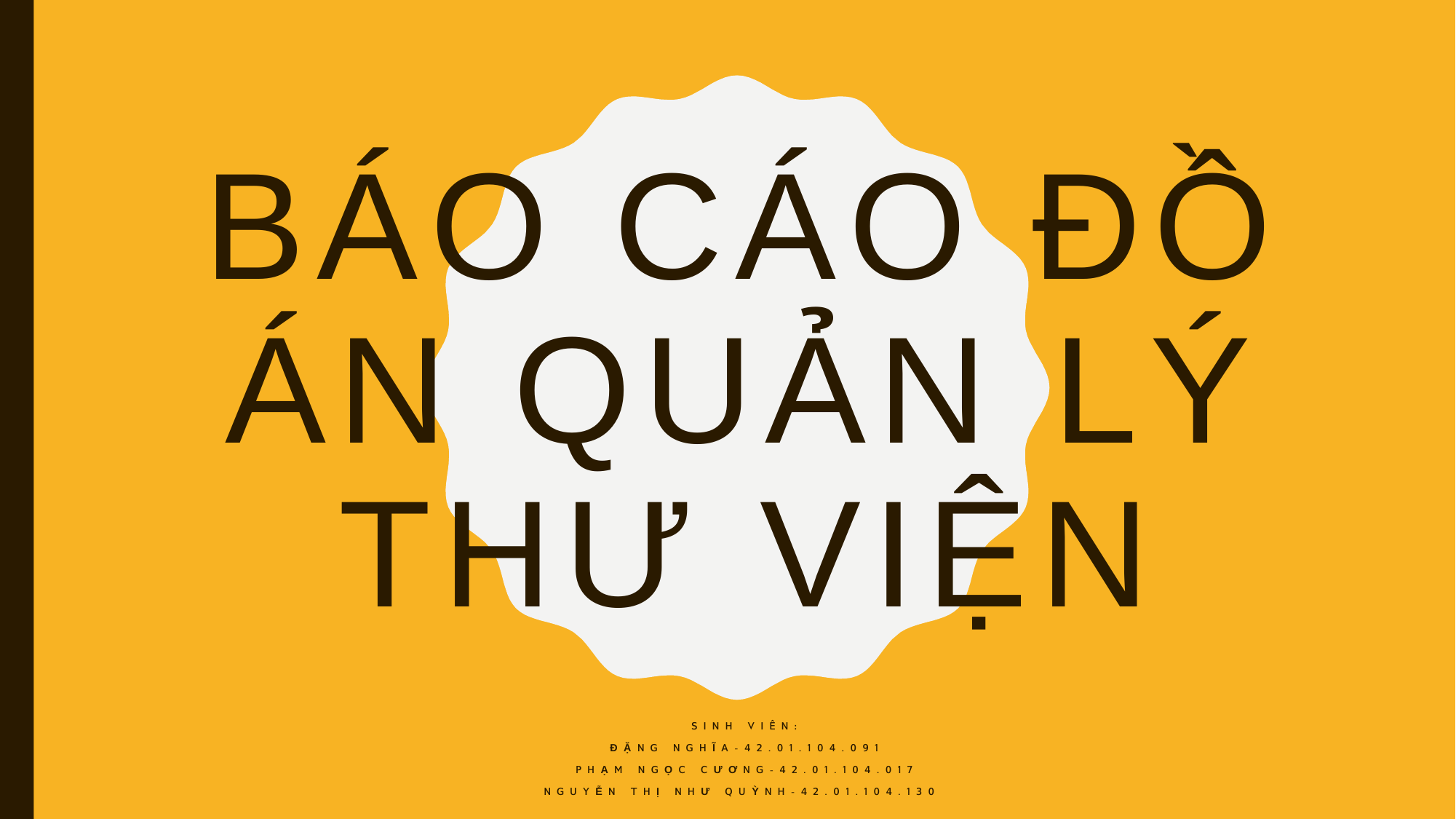

# BÁO CÁO ĐỒ ÁN QUẢN LÝ THƯ VIỆN
Sinh ViêN:
Đặng NGHĨA-42.01.104.091
Phạm NGỌC CƯƠNG-42.01.104.017
NGUYỄN THỊ NHƯ QUỲNH-42.01.104.130